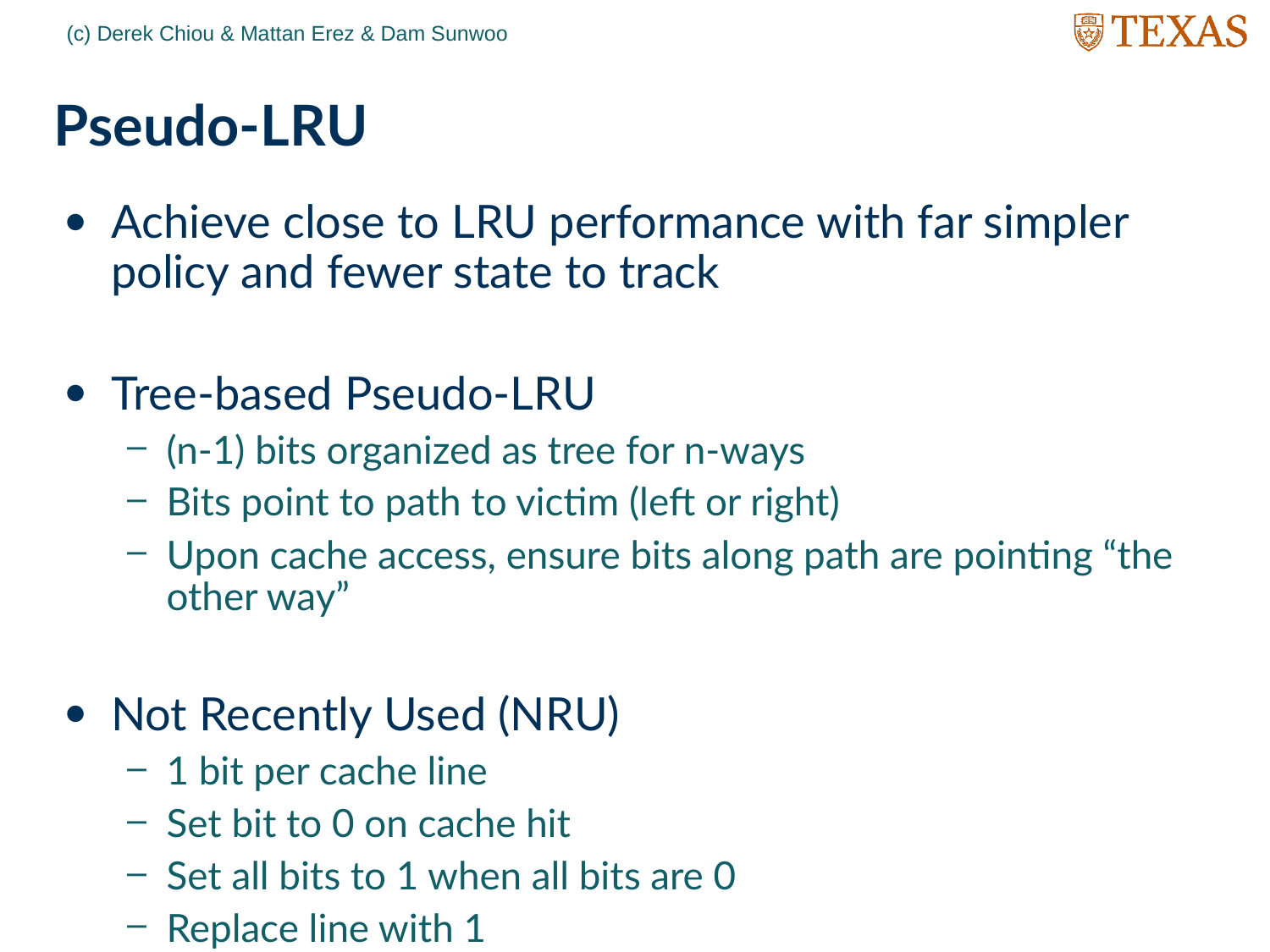

(c) Derek Chiou & Mattan Erez & Dam Sunwoo
# Pseudo-LRU
Achieve close to LRU performance with far simpler policy and fewer state to track

Tree-based Pseudo-LRU
(n-1) bits organized as tree for n-ways
Bits point to path to victim (left or right)
Upon cache access, ensure bits along path are pointing “the other way”

Not Recently Used (NRU)
1 bit per cache line
Set bit to 0 on cache hit
Set all bits to 1 when all bits are 0
Replace line with 1